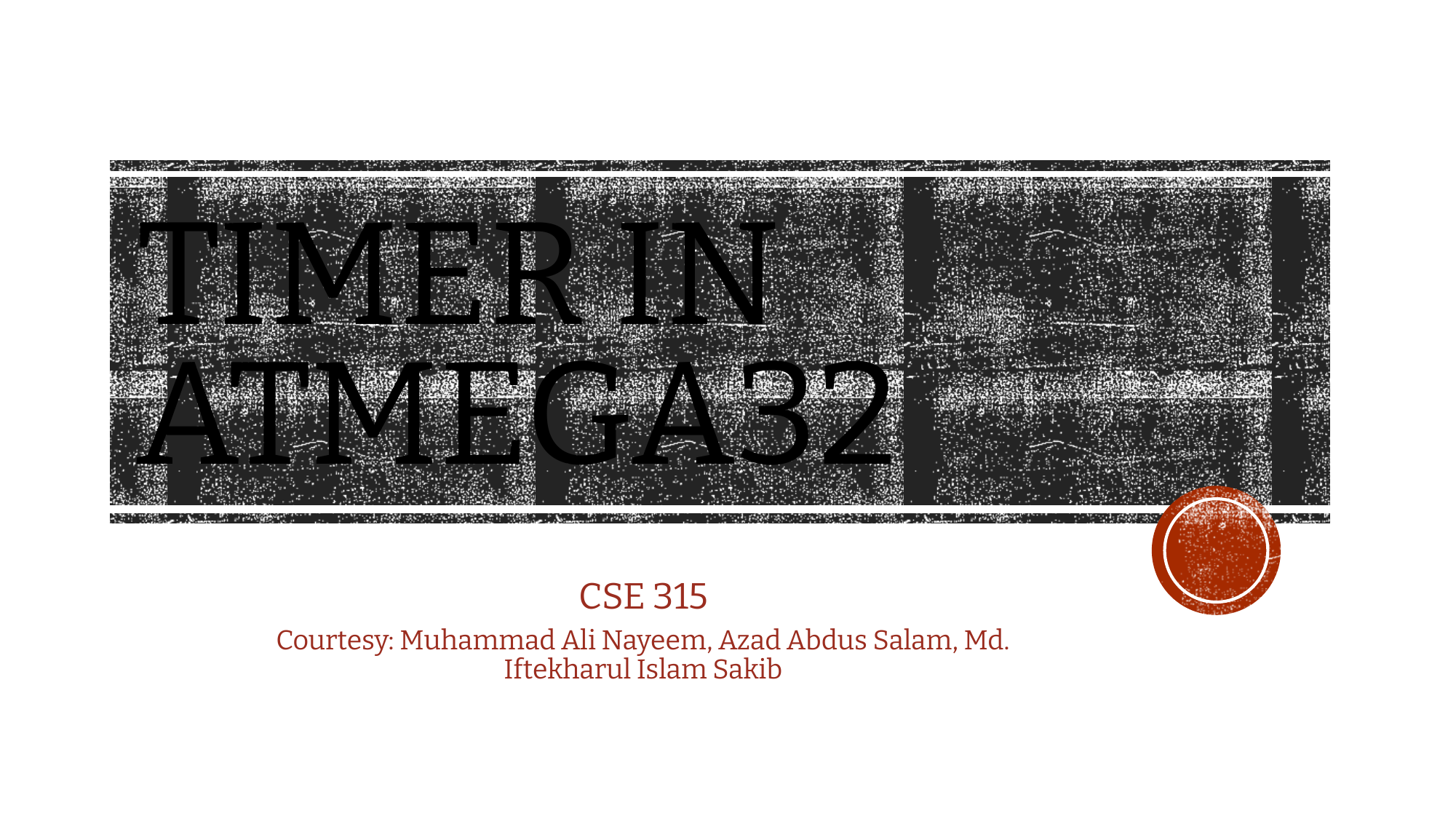

# TIMER in atmega32
CSE 315
Courtesy: Muhammad Ali Nayeem, Azad Abdus Salam, Md. Iftekharul Islam Sakib